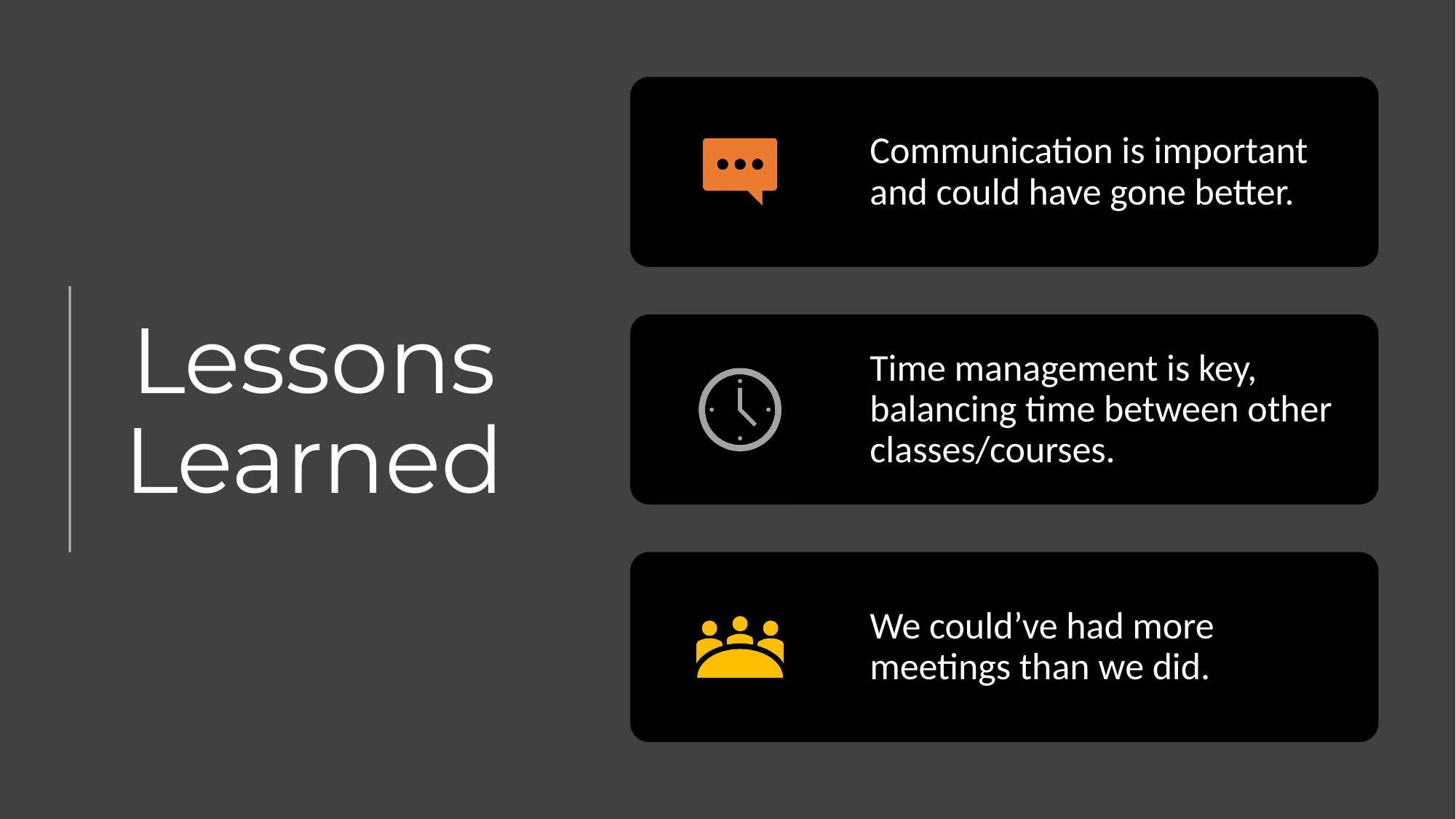

Communication is important and could have gone better.

Time management is key, balancing time between other classes/courses.

We could’ve had more meetings than we did.

# Lessons Learned